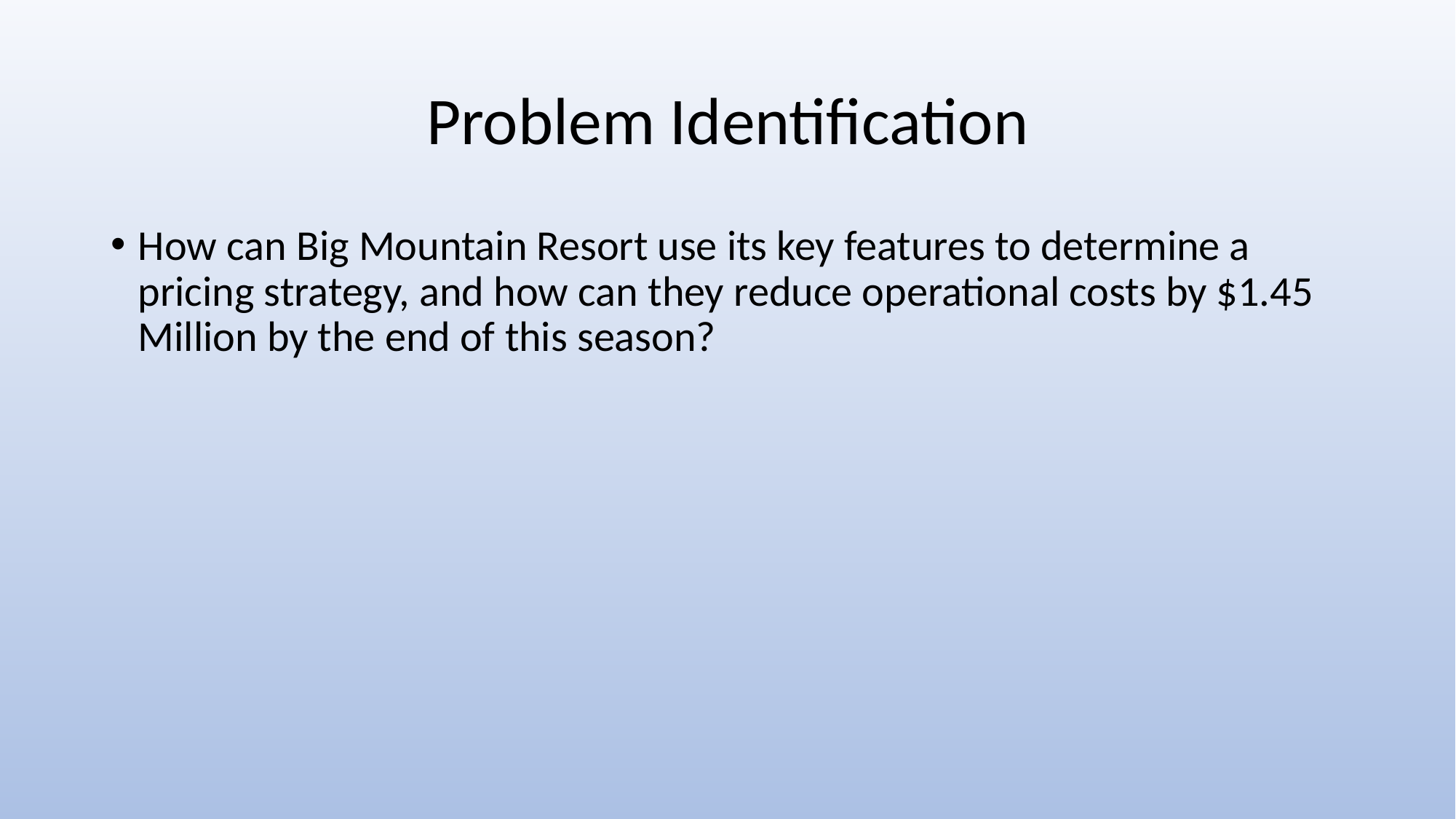

# Problem Identification
How can Big Mountain Resort use its key features to determine a pricing strategy, and how can they reduce operational costs by $1.45 Million by the end of this season?